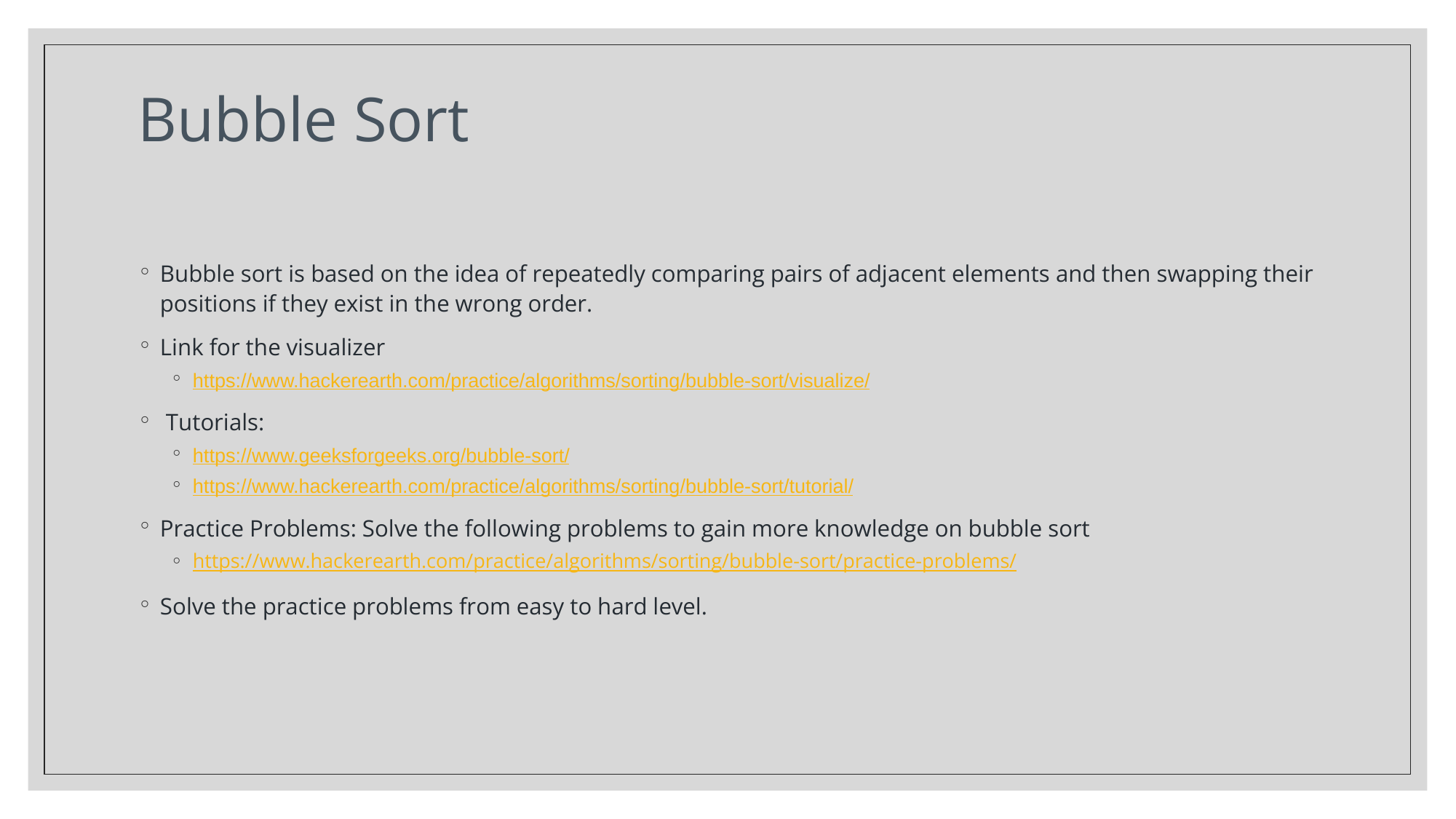

# Bubble Sort
Bubble sort is based on the idea of repeatedly comparing pairs of adjacent elements and then swapping their positions if they exist in the wrong order.
Link for the visualizer
https://www.hackerearth.com/practice/algorithms/sorting/bubble-sort/visualize/
 Tutorials:
https://www.geeksforgeeks.org/bubble-sort/
https://www.hackerearth.com/practice/algorithms/sorting/bubble-sort/tutorial/
Practice Problems: Solve the following problems to gain more knowledge on bubble sort
https://www.hackerearth.com/practice/algorithms/sorting/bubble-sort/practice-problems/
Solve the practice problems from easy to hard level.